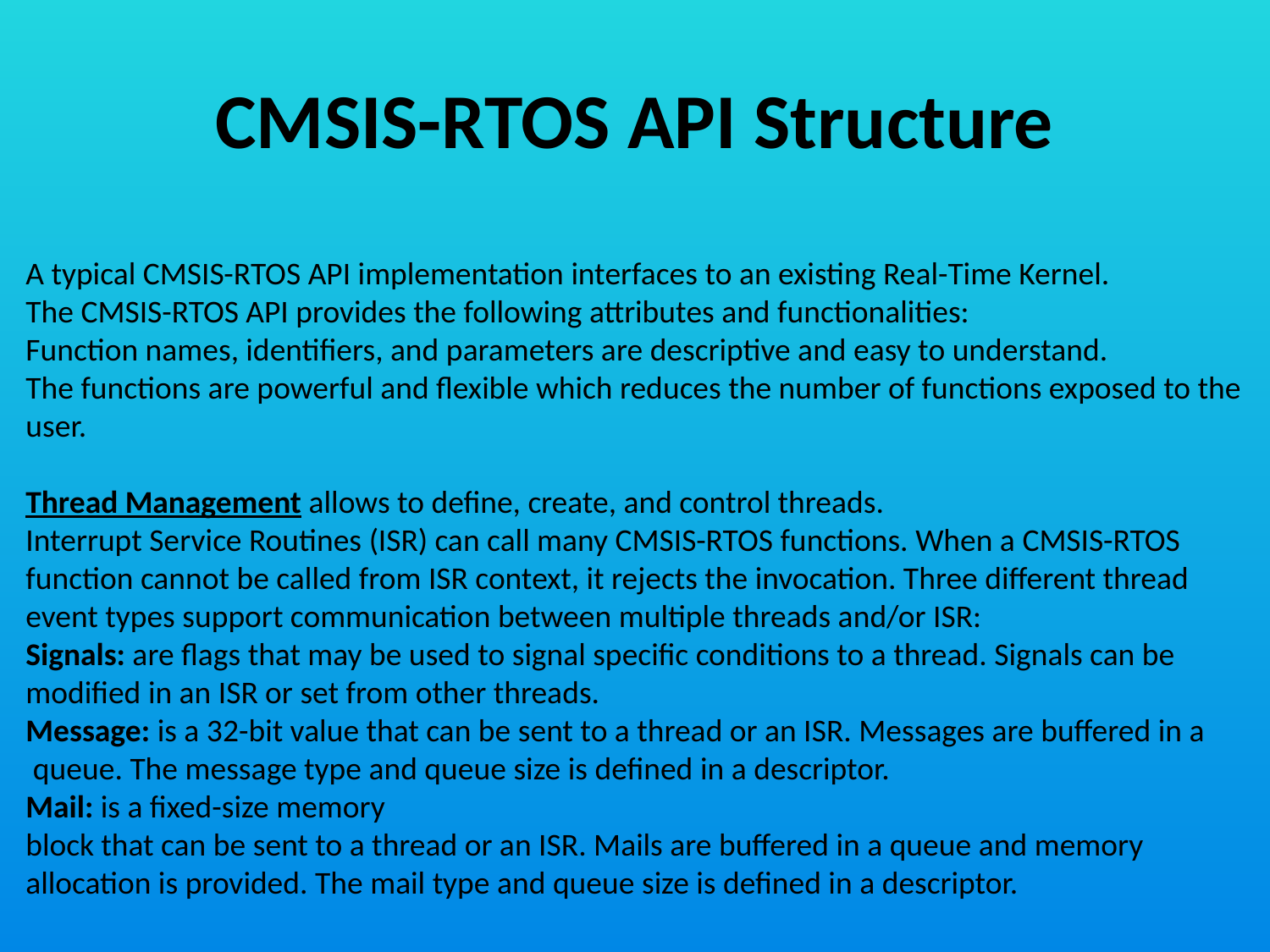

# CMSIS-RTOS API Structure
A typical CMSIS-RTOS API implementation interfaces to an existing Real-Time Kernel.
The CMSIS-RTOS API provides the following attributes and functionalities:
Function names, identifiers, and parameters are descriptive and easy to understand.
The functions are powerful and flexible which reduces the number of functions exposed to the
user.

Thread Management allows to define, create, and control threads.
Interrupt Service Routines (ISR) can call many CMSIS-RTOS functions. When a CMSIS-RTOS
function cannot be called from ISR context, it rejects the invocation. Three different thread
event types support communication between multiple threads and/or ISR:
Signals: are flags that may be used to signal specific conditions to a thread. Signals can be
modified in an ISR or set from other threads.
Message: is a 32-bit value that can be sent to a thread or an ISR. Messages are buffered in a
 queue. The message type and queue size is defined in a descriptor.
Mail: is a fixed-size memory
block that can be sent to a thread or an ISR. Mails are buffered in a queue and memory
allocation is provided. The mail type and queue size is defined in a descriptor.